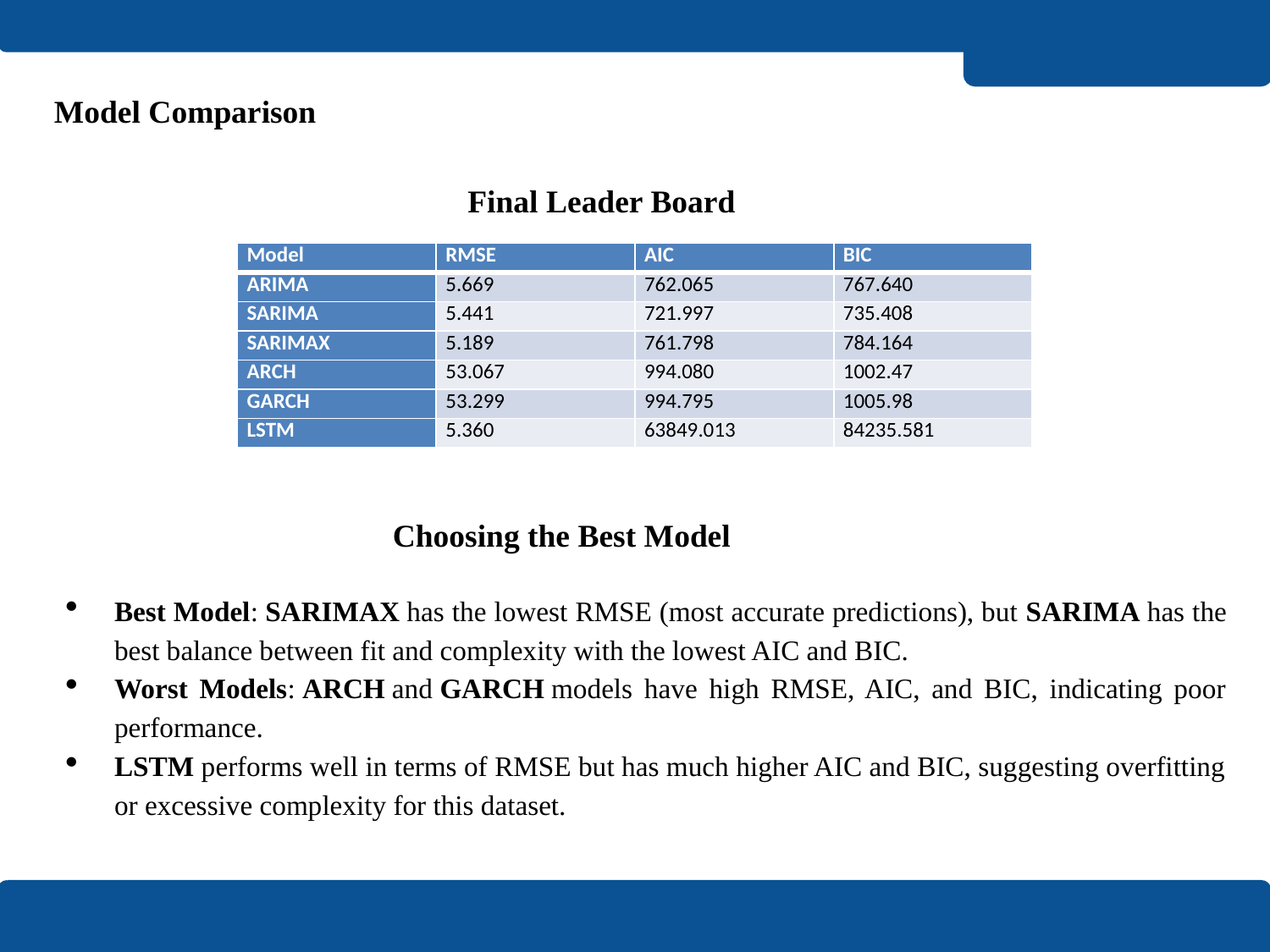

# Model Comparison
Final Leader Board
| Model | RMSE | AIC | BIC |
| --- | --- | --- | --- |
| ARIMA | 5.669 | 762.065 | 767.640 |
| SARIMA | 5.441 | 721.997 | 735.408 |
| SARIMAX | 5.189 | 761.798 | 784.164 |
| ARCH | 53.067 | 994.080 | 1002.47 |
| GARCH | 53.299 | 994.795 | 1005.98 |
| LSTM | 5.360 | 63849.013 | 84235.581 |
Choosing the Best Model
Best Model: SARIMAX has the lowest RMSE (most accurate predictions), but SARIMA has the best balance between fit and complexity with the lowest AIC and BIC.
Worst Models: ARCH and GARCH models have high RMSE, AIC, and BIC, indicating poor performance.
LSTM performs well in terms of RMSE but has much higher AIC and BIC, suggesting overfitting or excessive complexity for this dataset.